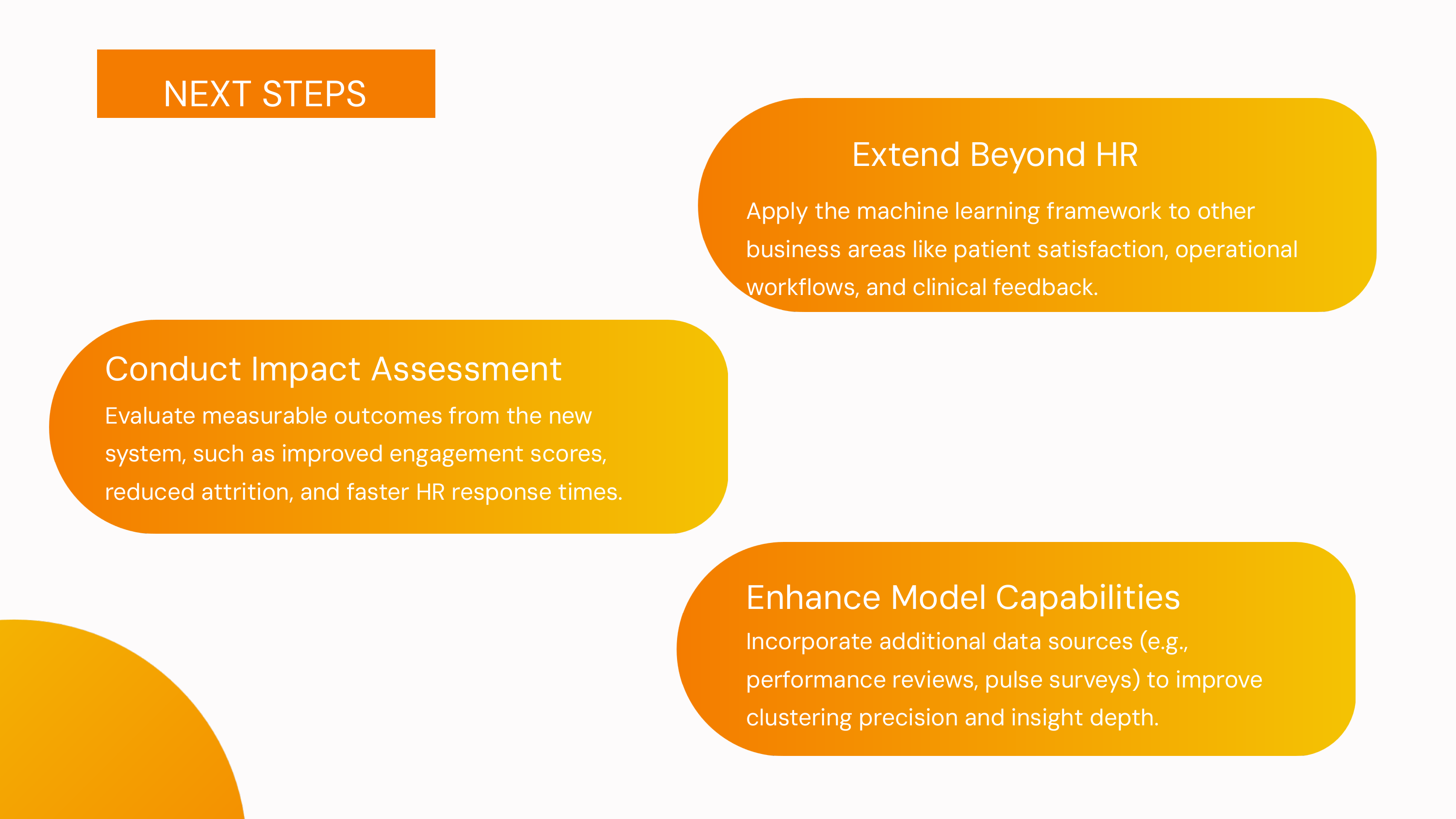

NEXT STEPS

Extend Beyond HR
Apply the machine learning framework to other business areas like patient satisfaction, operational workflows, and clinical feedback.

Conduct Impact Assessment
Evaluate measurable outcomes from the new system, such as improved engagement scores, reduced attrition, and faster HR response times.

Enhance Model Capabilities
Incorporate additional data sources (e.g., performance reviews, pulse surveys) to improve clustering precision and insight depth.